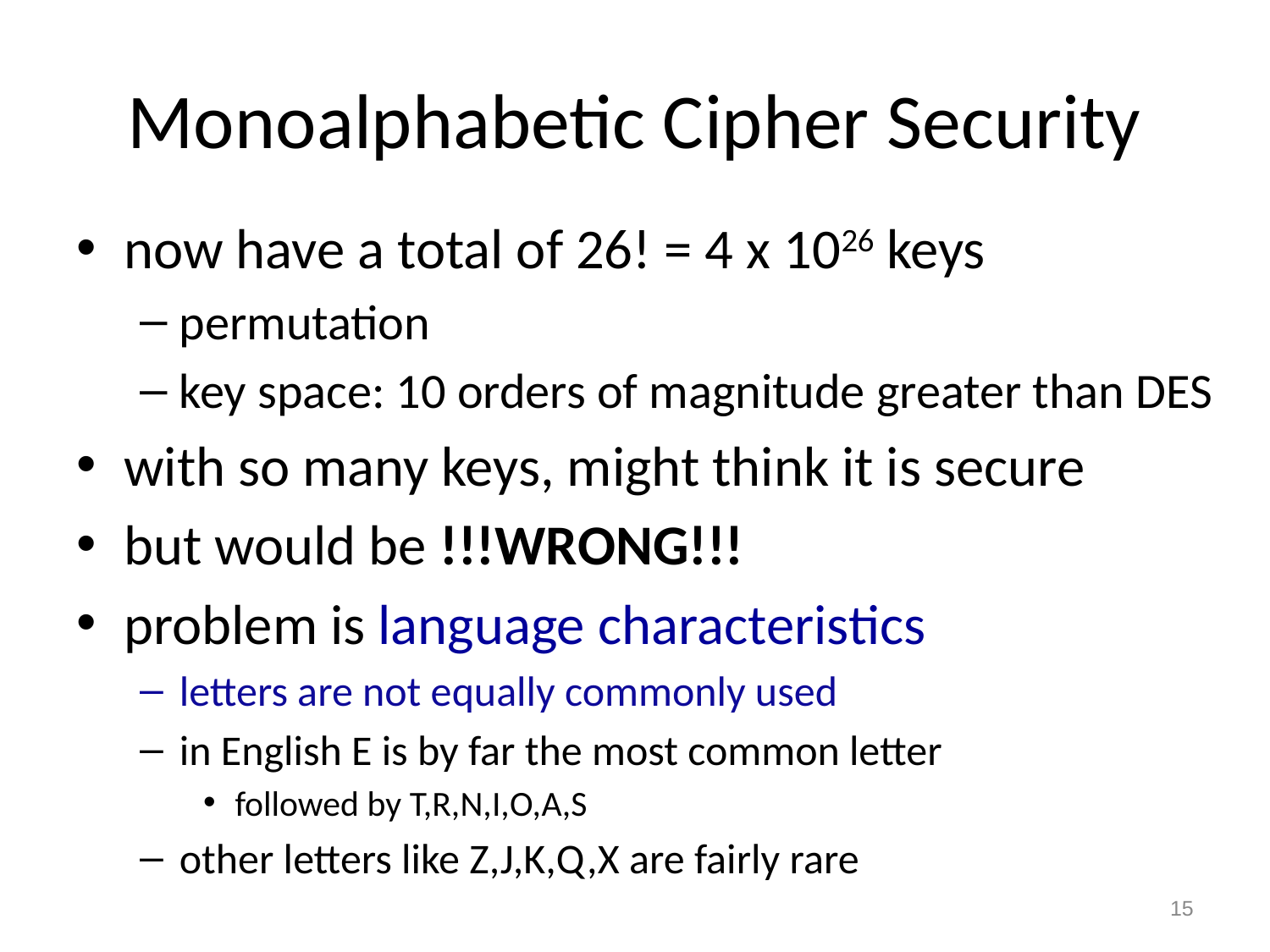

# Monoalphabetic Cipher Security
now have a total of 26! = 4 x 1026 keys
permutation
key space: 10 orders of magnitude greater than DES
with so many keys, might think it is secure
but would be !!!WRONG!!!
problem is language characteristics
letters are not equally commonly used
in English E is by far the most common letter
followed by T,R,N,I,O,A,S
other letters like Z,J,K,Q,X are fairly rare

15